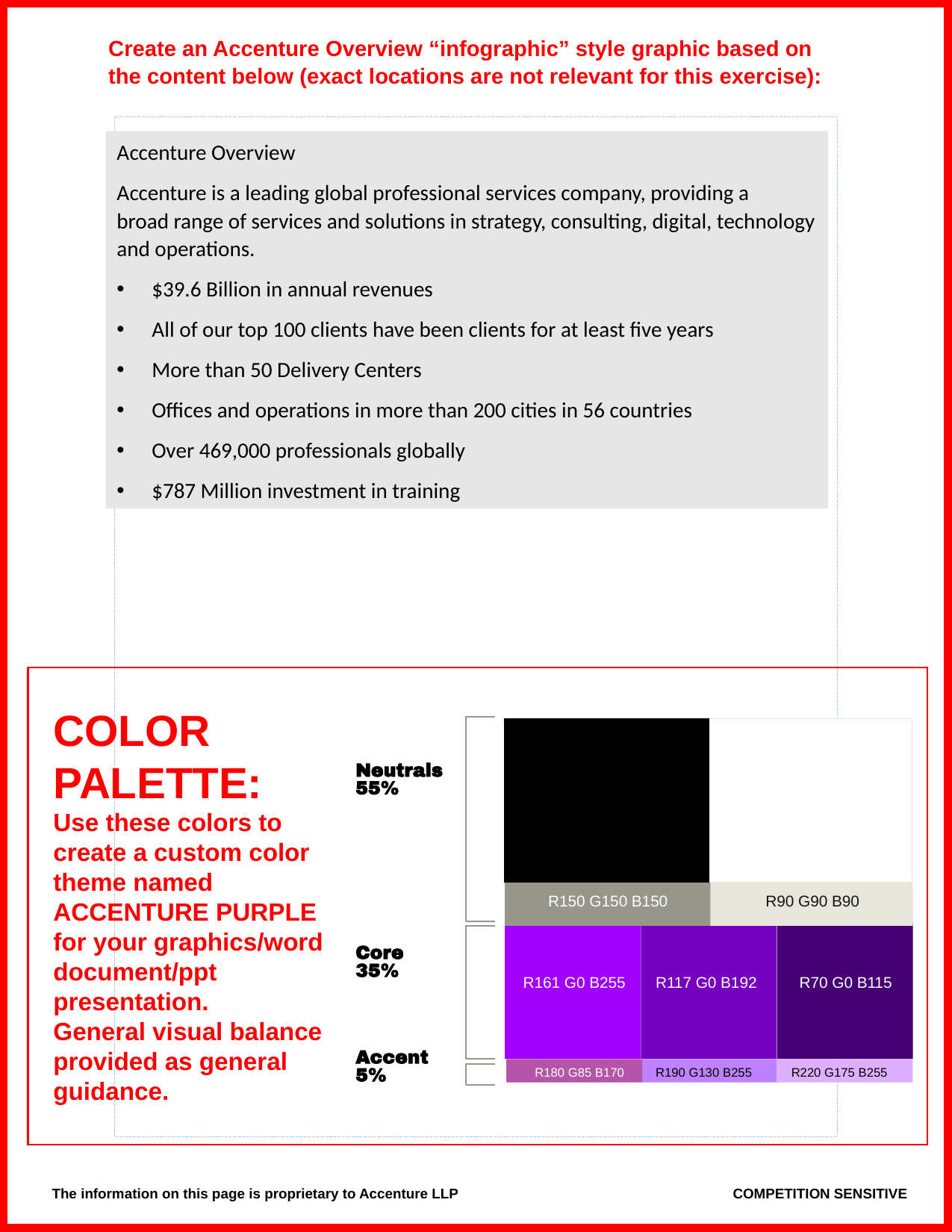

Create an Accenture Overview “infographic” style graphic based on the content below (exact locations are not relevant for this exercise):
Accenture Overview
Accenture is a leading global professional services company, providing a
broad range of services and solutions in strategy, consulting, digital, technology and operations.
$39.6 Billion in annual revenues
All of our top 100 clients have been clients for at least five years
More than 50 Delivery Centers
Offices and operations in more than 200 cities in 56 countries
Over 469,000 professionals globally
$787 Million investment in training

COLOR PALETTE:
Use these colors to create a custom color theme named ACCENTURE PURPLE for your graphics/word document/ppt presentation.
General visual balance provided as general guidance.

R150 G150 B150
R90 G90 B90
Neutrals
55%

Core
35%
R161 G0 B255
R117 G0 B192
R70 G0 B115
Accent
5%
R180 G85 B170
R190 G130 B255
R220 G175 B255